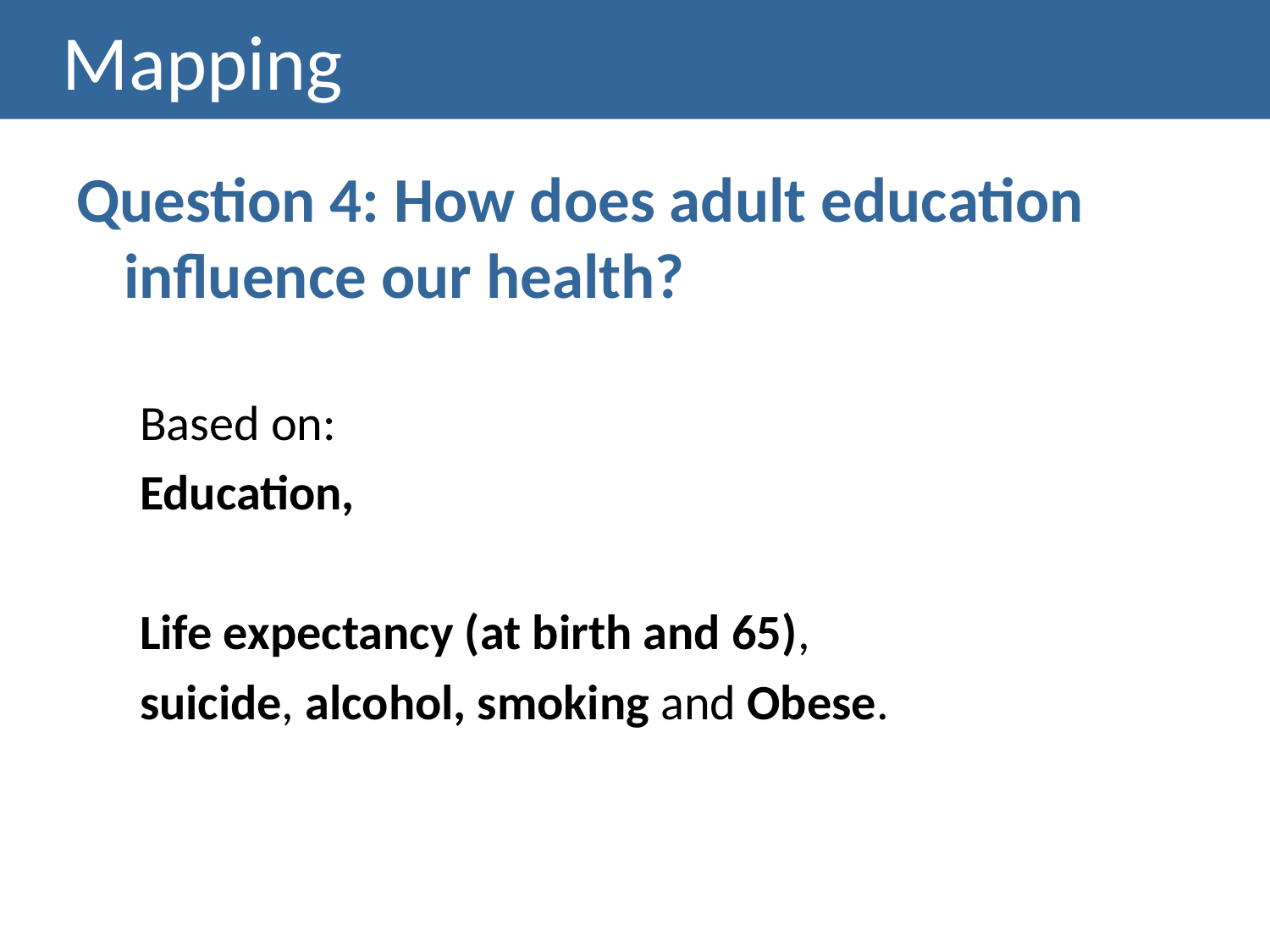

# Mapping
Question 4: How does adult education influence our health?

Based on:
Education,

Life expectancy (at birth and 65),
suicide, alcohol, smoking and Obese.